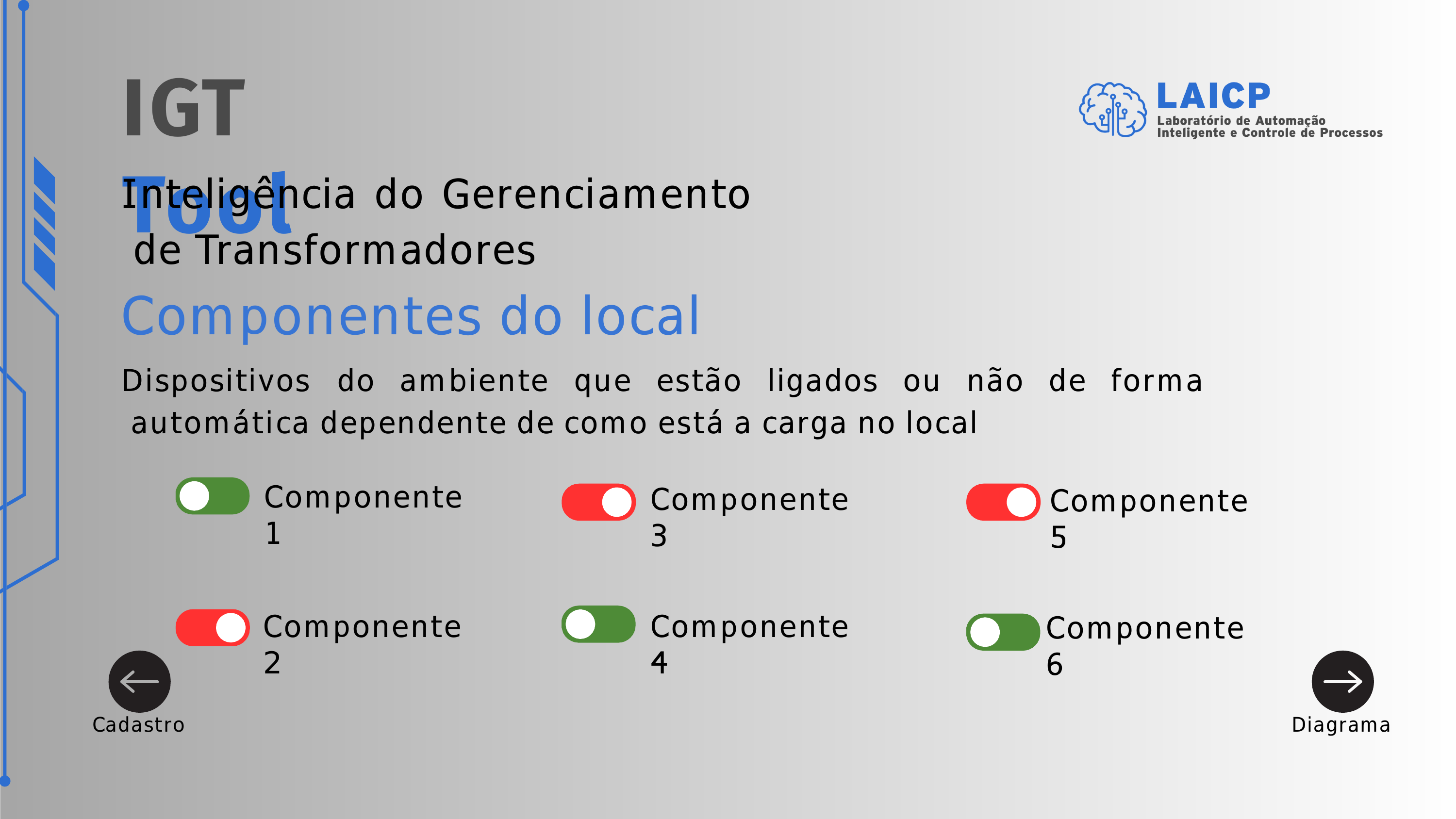

# IGT Tool
Inteligência do Gerenciamento  de Transformadores
Componentes do local
Dispositivos	do	ambiente	que	estão	ligados	ou	não	de	forma  automática dependente de como está a carga no local
Componente 1

Componente 3
Componente 5

Componente 2
Componente 4
Componente 6

Cadastro
Diagrama